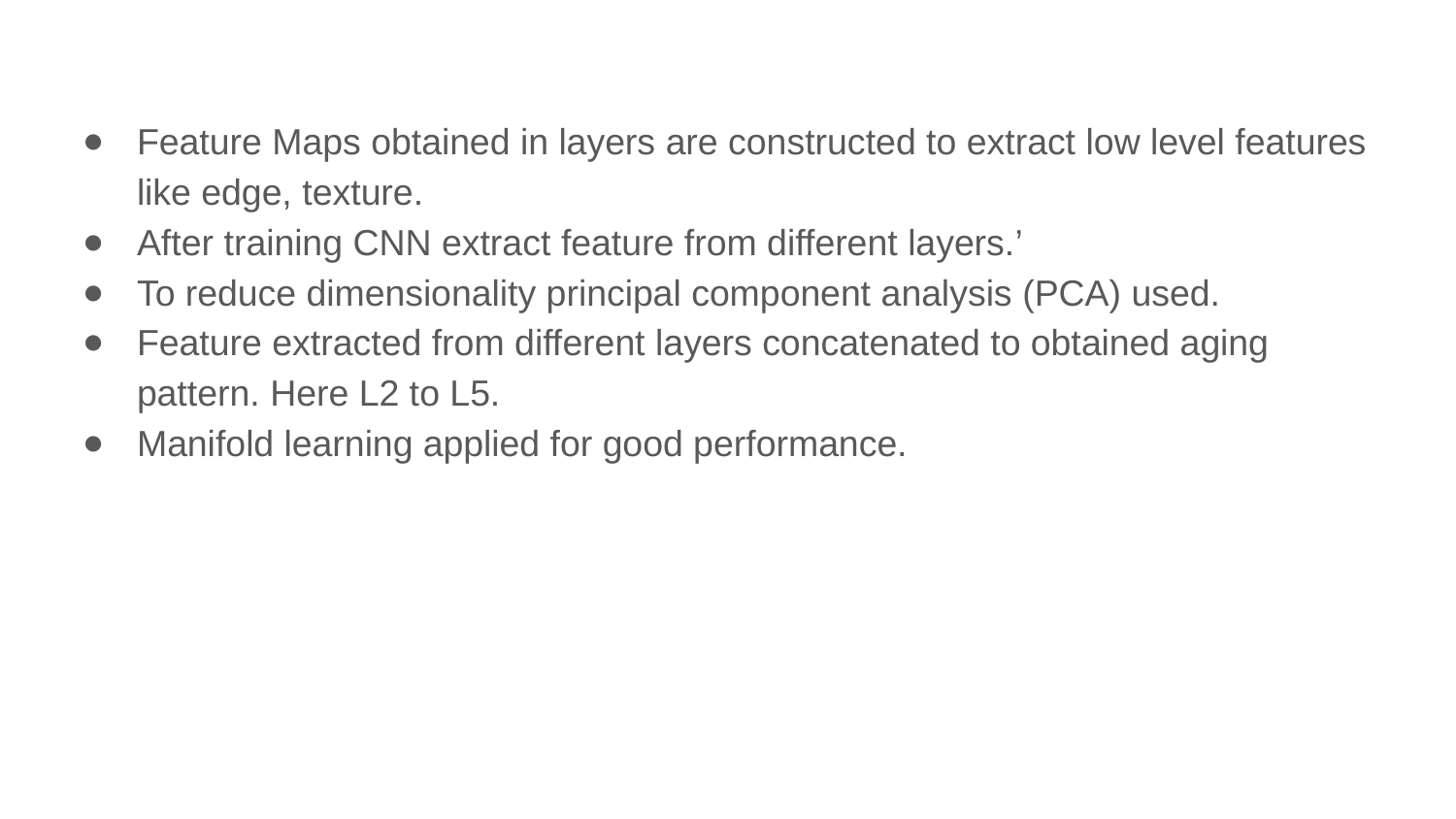

Feature Maps obtained in layers are constructed to extract low level features like edge, texture.
After training CNN extract feature from different layers.’
To reduce dimensionality principal component analysis (PCA) used.
Feature extracted from different layers concatenated to obtained aging pattern. Here L2 to L5.
Manifold learning applied for good performance.